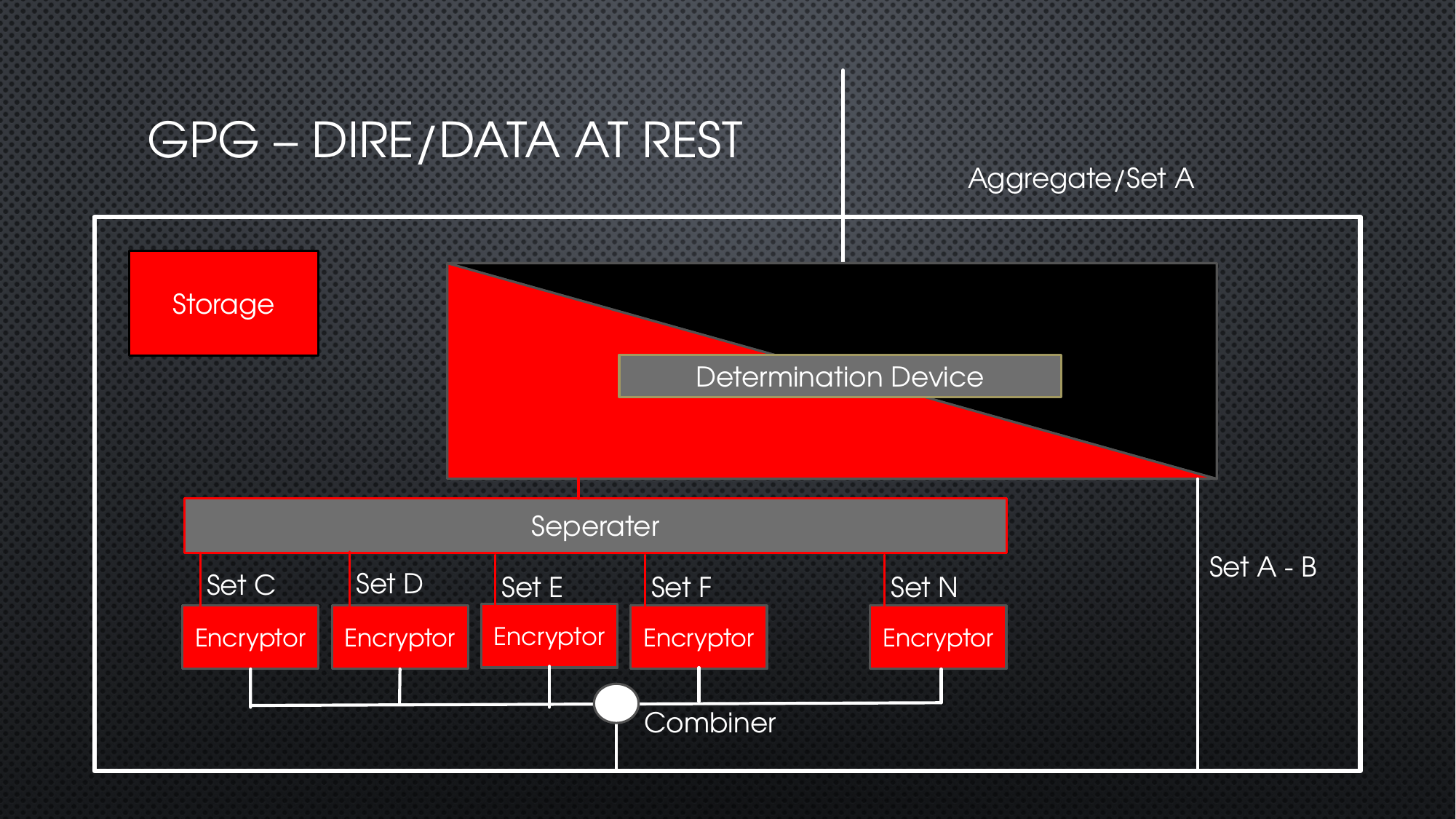

# GPG – DiRe/Data at rest
Aggregate/Set A

Storage

Determination Device
Seperater
Set A - B
Set D
Set C
Set N
Set E
Set F
Encryptor
Encryptor
Encryptor
Encryptor
Encryptor

Combiner